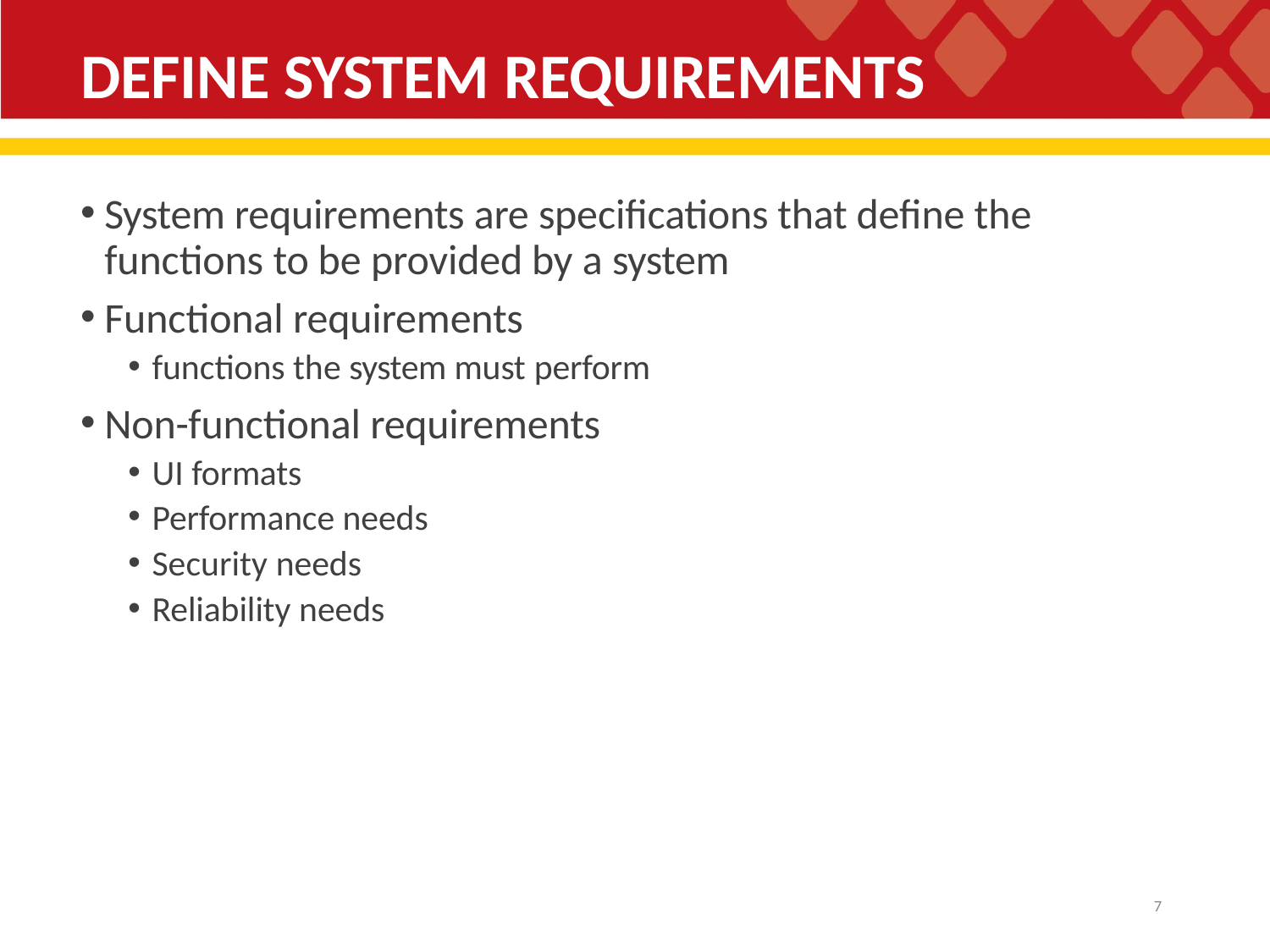

# DEFINE SYSTEM REQUIREMENTS
System requirements are specifications that define the  functions to be provided by a system
Functional requirements
functions the system must perform
Non-functional requirements
UI formats
Performance needs
Security needs
Reliability needs
7